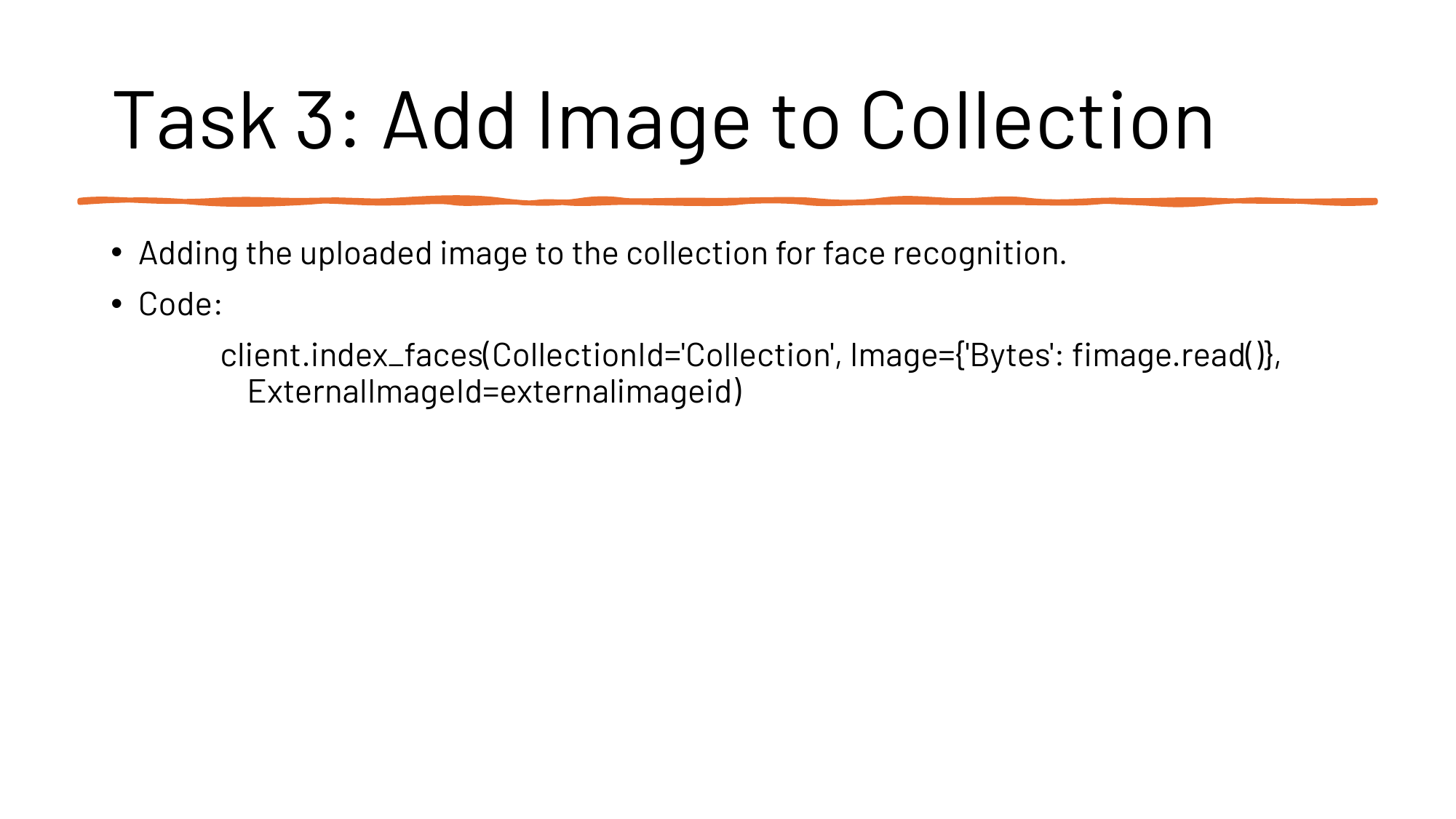

# Task 3: Add Image to Collection

Adding the uploaded image to the collection for face recognition.
Code:
	client.index_faces(CollectionId='Collection', Image={'Bytes': fimage.read()}, 		    ExternalImageId=externalimageid)